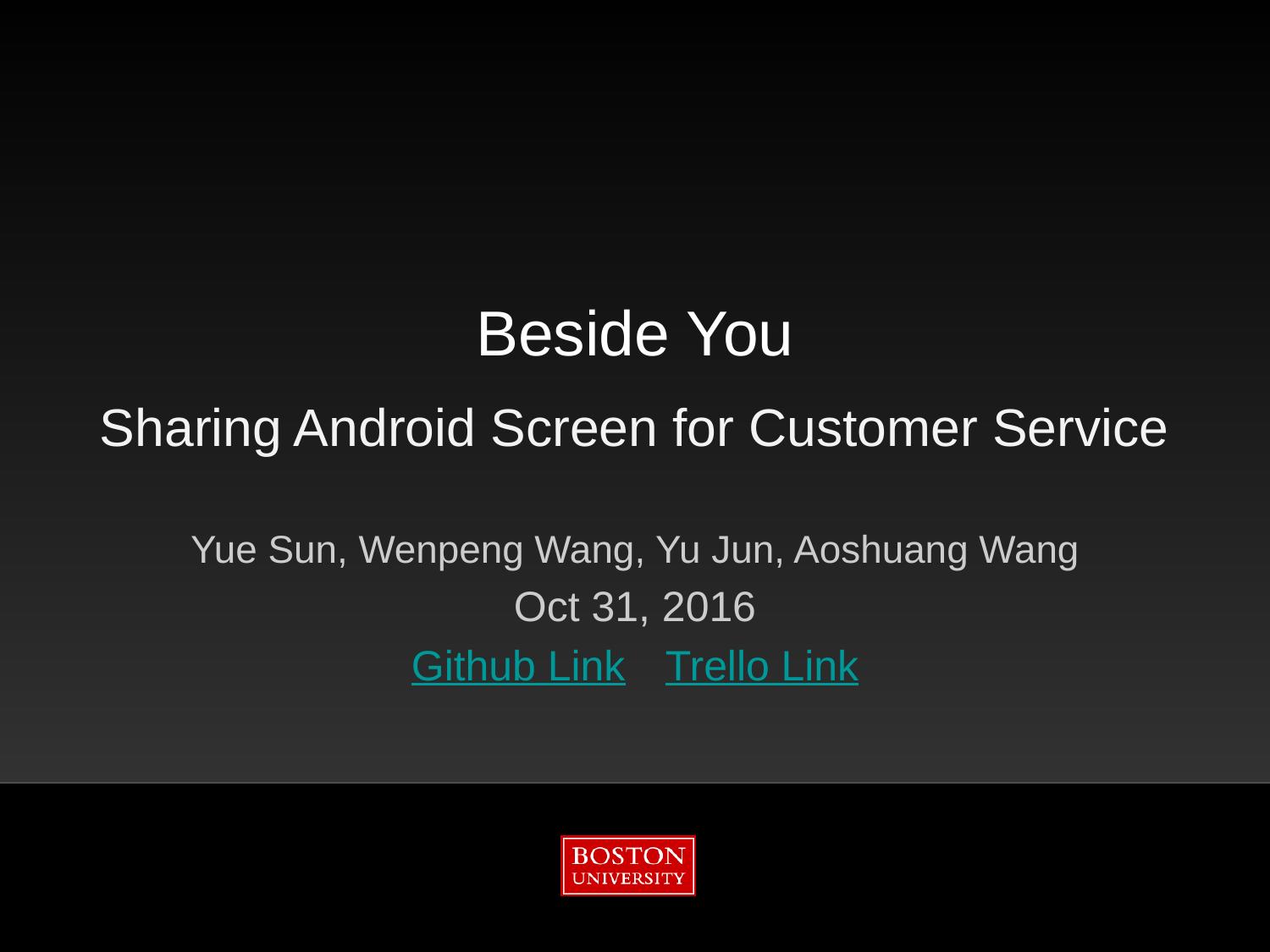

# Beside You
Sharing Android Screen for Customer Service

Yue Sun, Wenpeng Wang, Yu Jun, Aoshuang Wang
Oct 31, 2016
Github Link	Trello Link